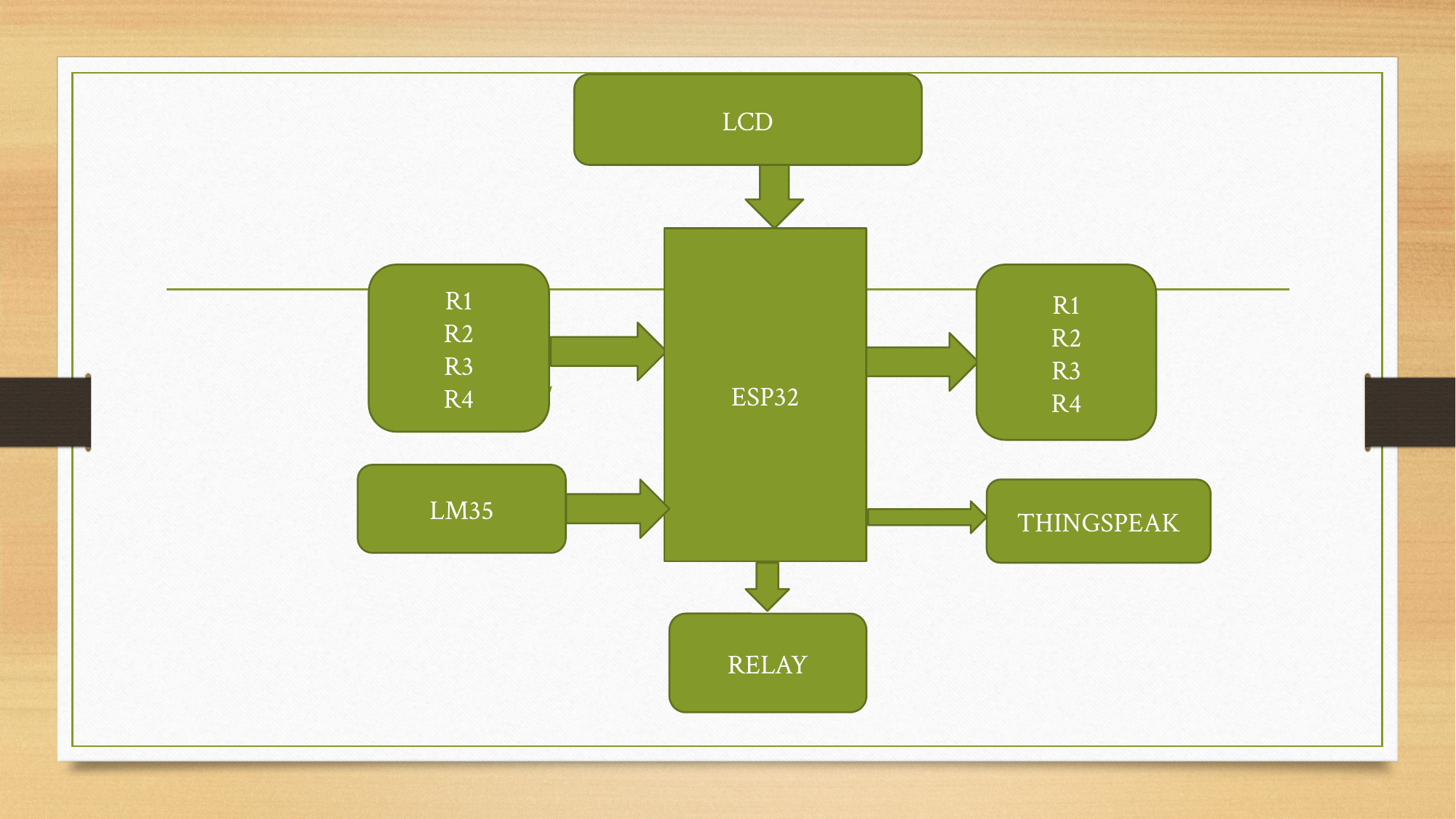

LCD

ESP32
R1
R2
R3
R4
R1
R2
R3
R4

LM35

THINGSPEAK

RELAY